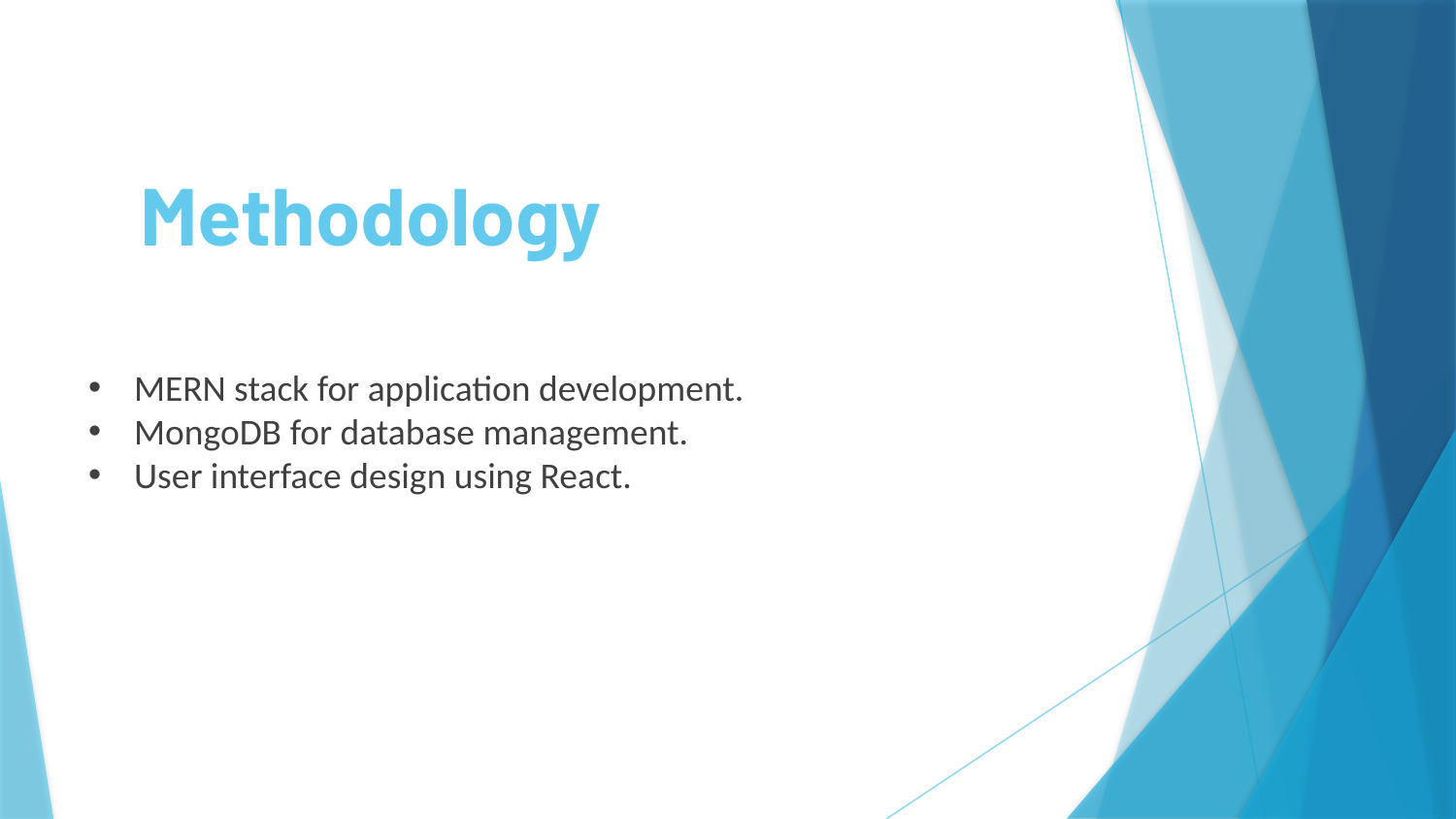

# Methodology

MERN stack for application development.
MongoDB for database management.
User interface design using React.